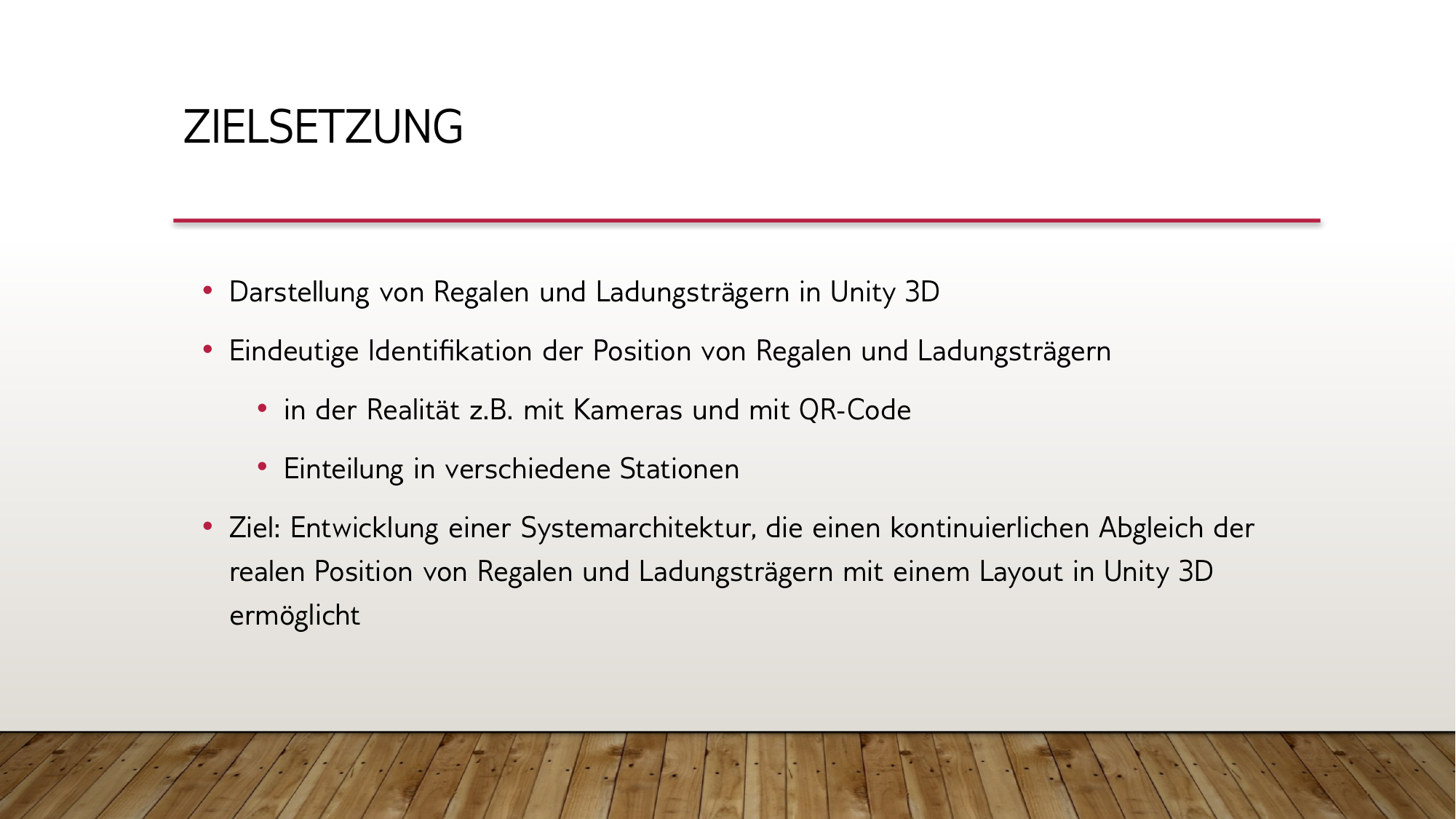

ZIELSETZUNG

Darstellung von Regalen und Ladungsträgern in Unity 3D
Eindeutige Identifikation der Position von Regalen und Ladungsträgern
in der Realität z.B. mit Kameras und mit QR-Code
Einteilung in verschiedene Stationen
Ziel: Entwicklung einer Systemarchitektur, die einen kontinuierlichen Abgleich der realen Position von Regalen und Ladungsträgern mit einem Layout in Unity 3D ermöglicht